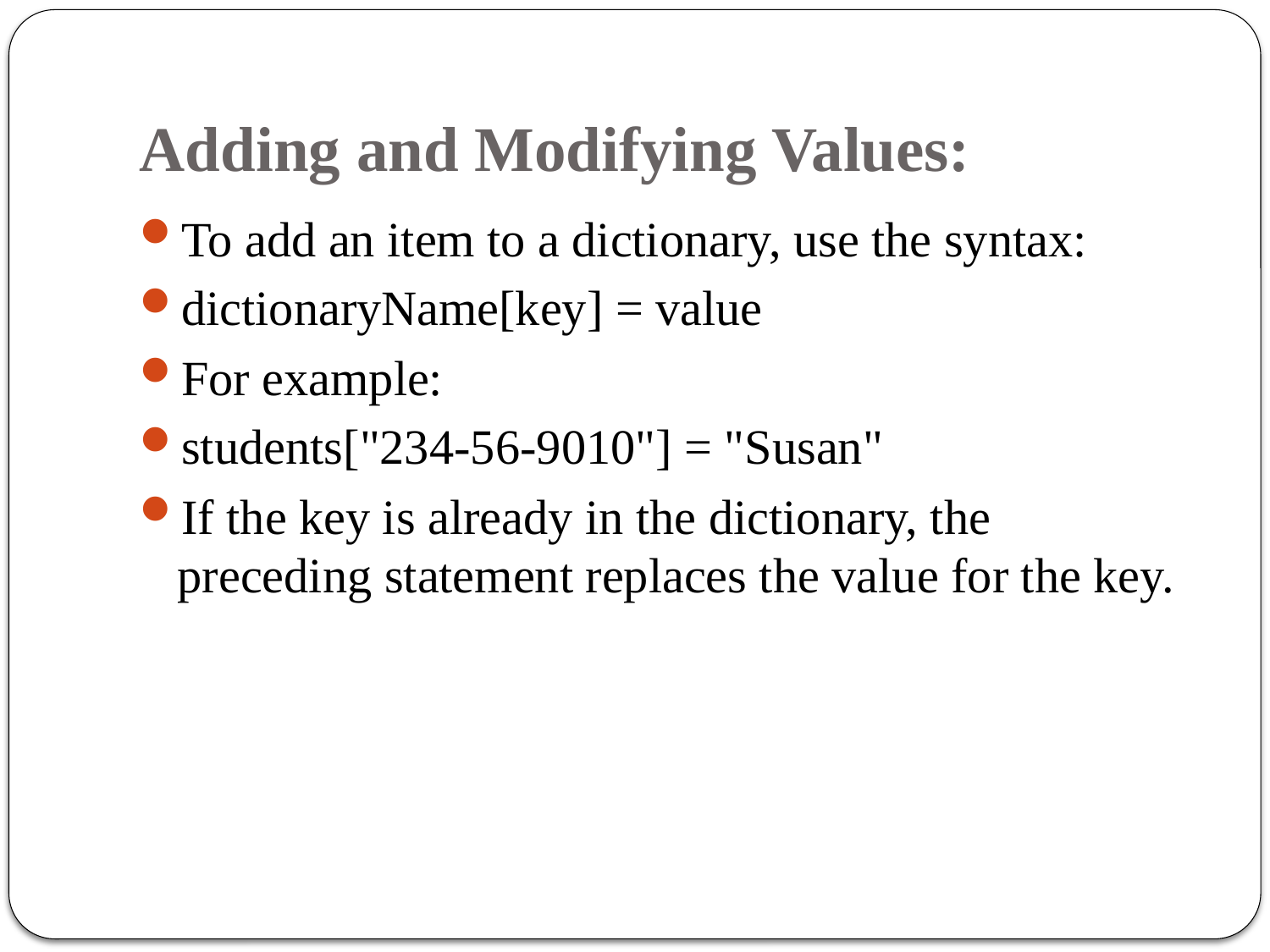

# Adding and Modifying Values:
To add an item to a dictionary, use the syntax:
dictionaryName[key] = value
For example:
students["234-56-9010"] = "Susan"
If the key is already in the dictionary, the preceding statement replaces the value for the key.